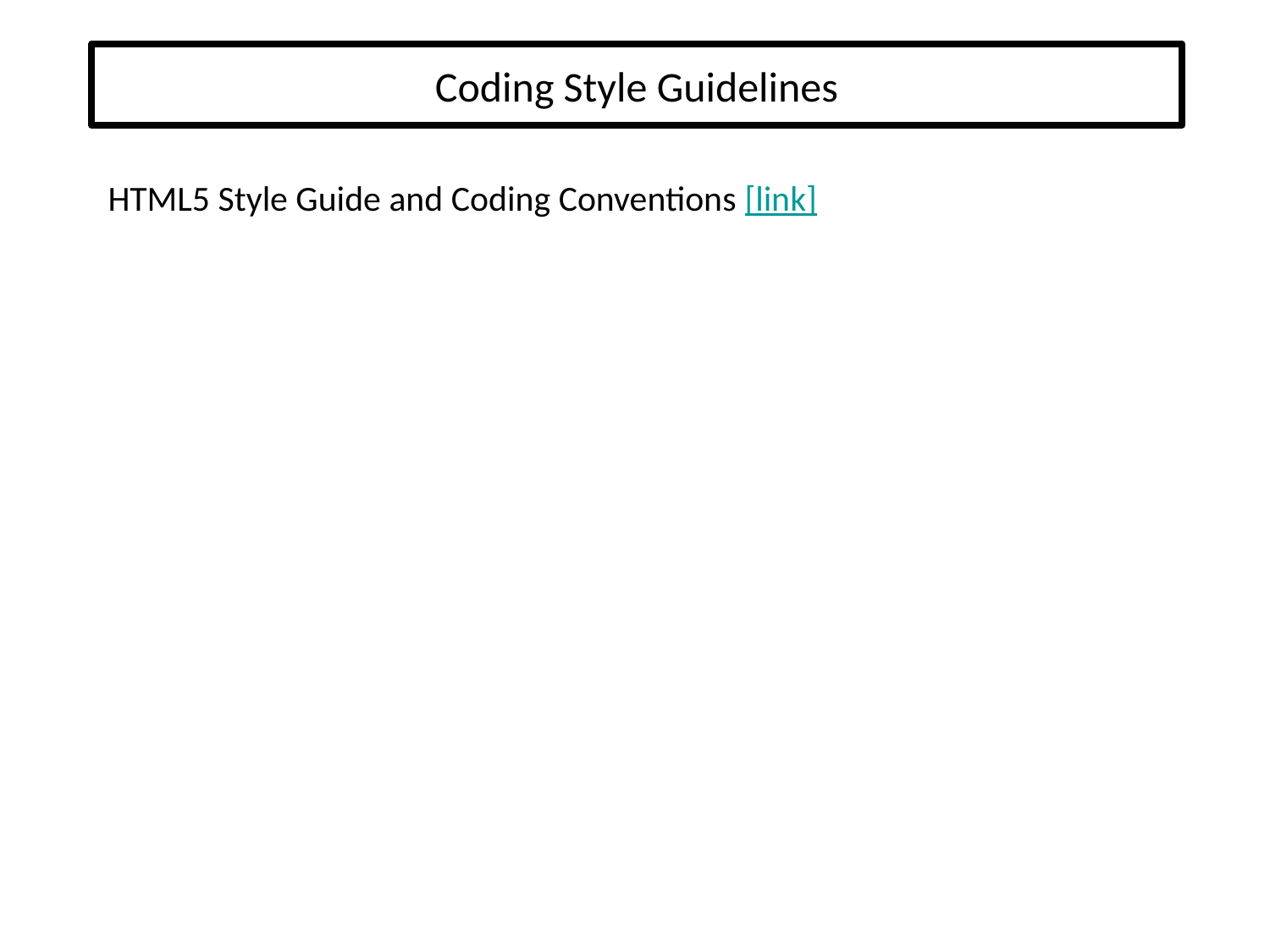

# Coding Style Guidelines
HTML5 Style Guide and Coding Conventions [link]